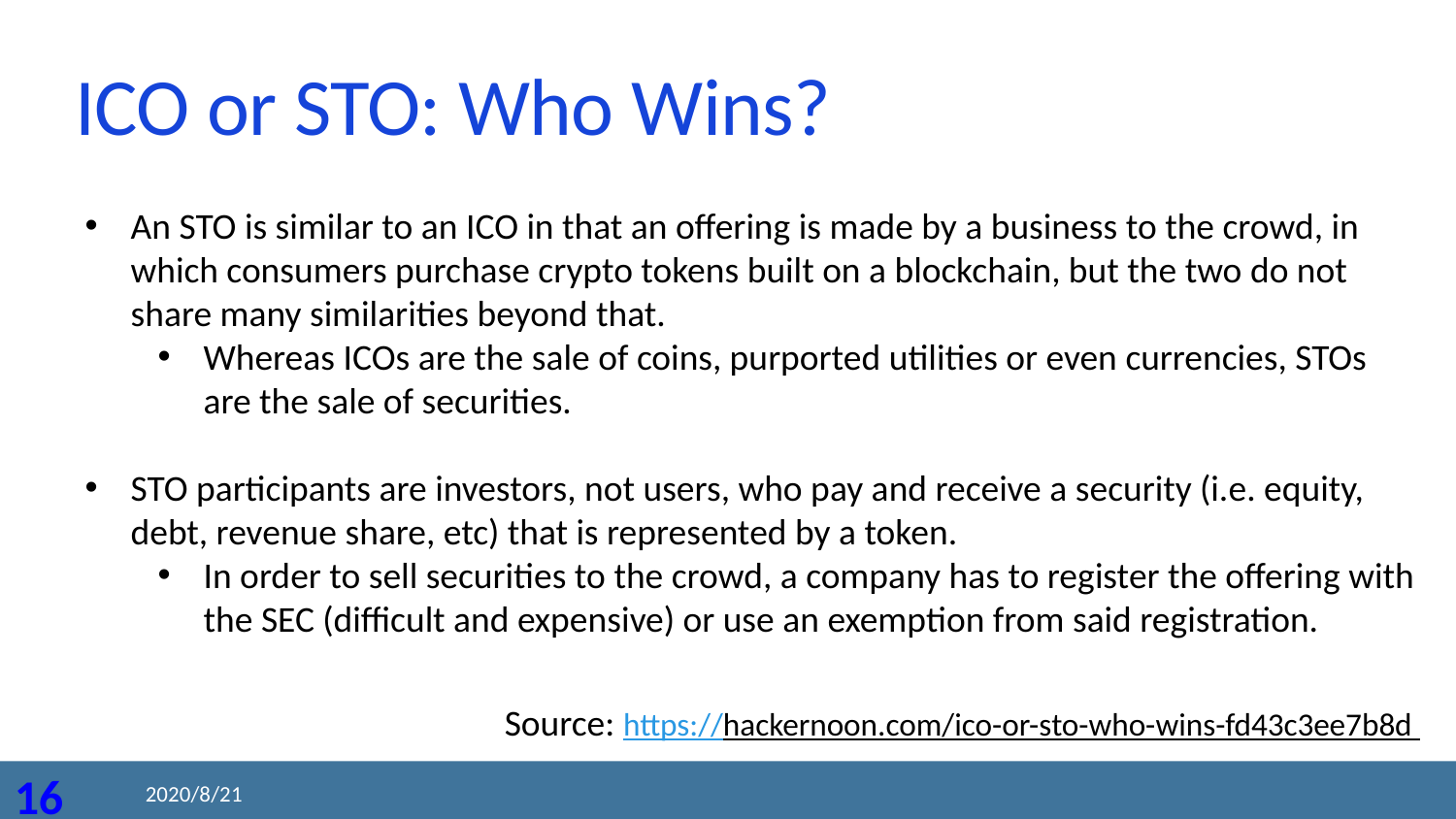

# ICO or STO: Who Wins?
An STO is similar to an ICO in that an offering is made by a business to the crowd, in which consumers purchase crypto tokens built on a blockchain, but the two do not share many similarities beyond that.
Whereas ICOs are the sale of coins, purported utilities or even currencies, STOs are the sale of securities.

STO participants are investors, not users, who pay and receive a security (i.e. equity, debt, revenue share, etc) that is represented by a token.
In order to sell securities to the crowd, a company has to register the offering with the SEC (difficult and expensive) or use an exemption from said registration.
Source: https://hackernoon.com/ico-or-sto-who-wins-fd43c3ee7b8d
2020/8/21